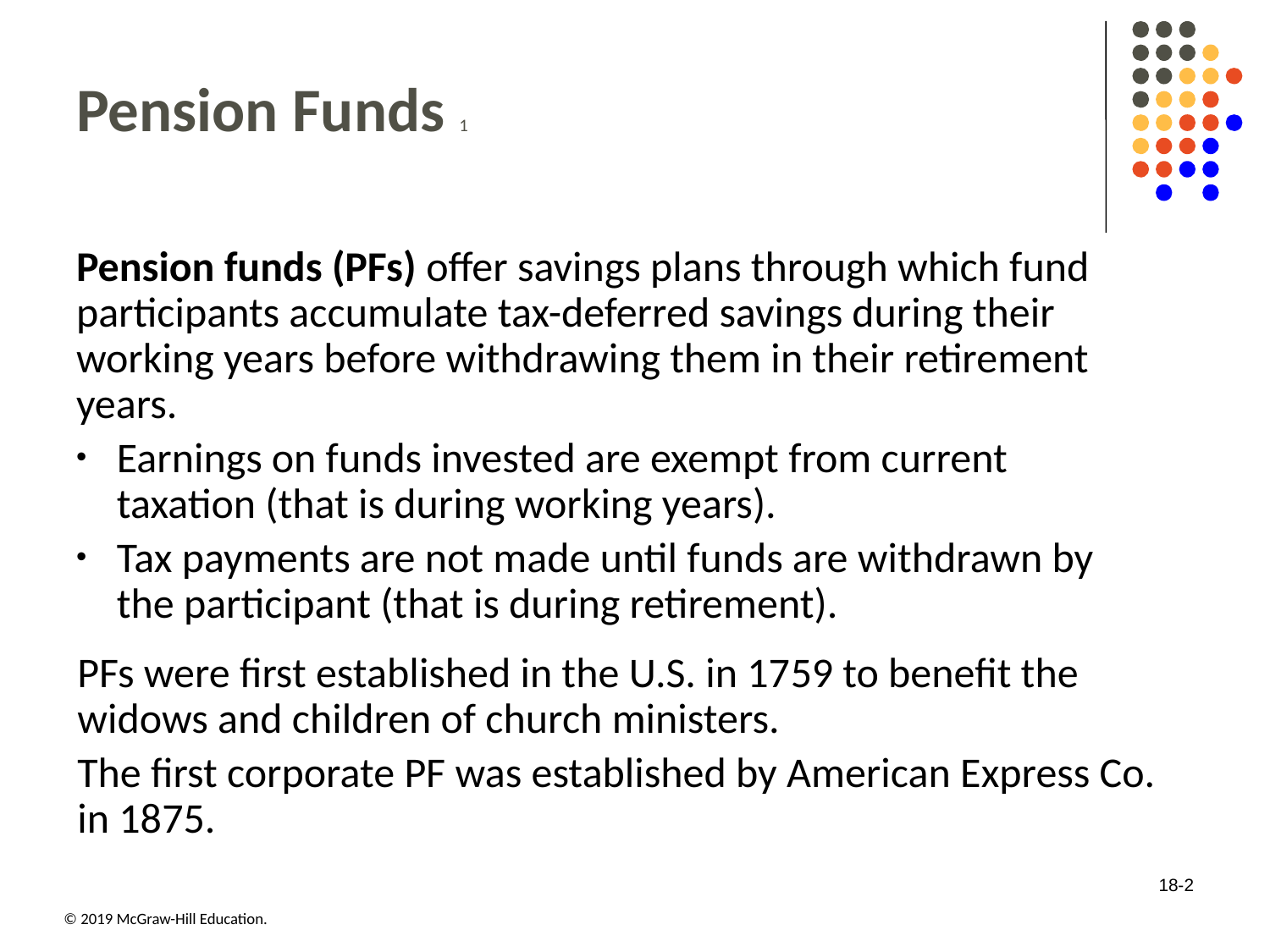

# Pension Funds 1
Pension funds (PFs) offer savings plans through which fund participants accumulate tax-deferred savings during their working years before withdrawing them in their retirement years.
Earnings on funds invested are exempt from current taxation (that is during working years).
Tax payments are not made until funds are withdrawn by the participant (that is during retirement).
PFs were first established in the U.S. in 17 59 to benefit the widows and children of church ministers.
The first corporate PF was established by American Express Co. in 18 75.
18-2